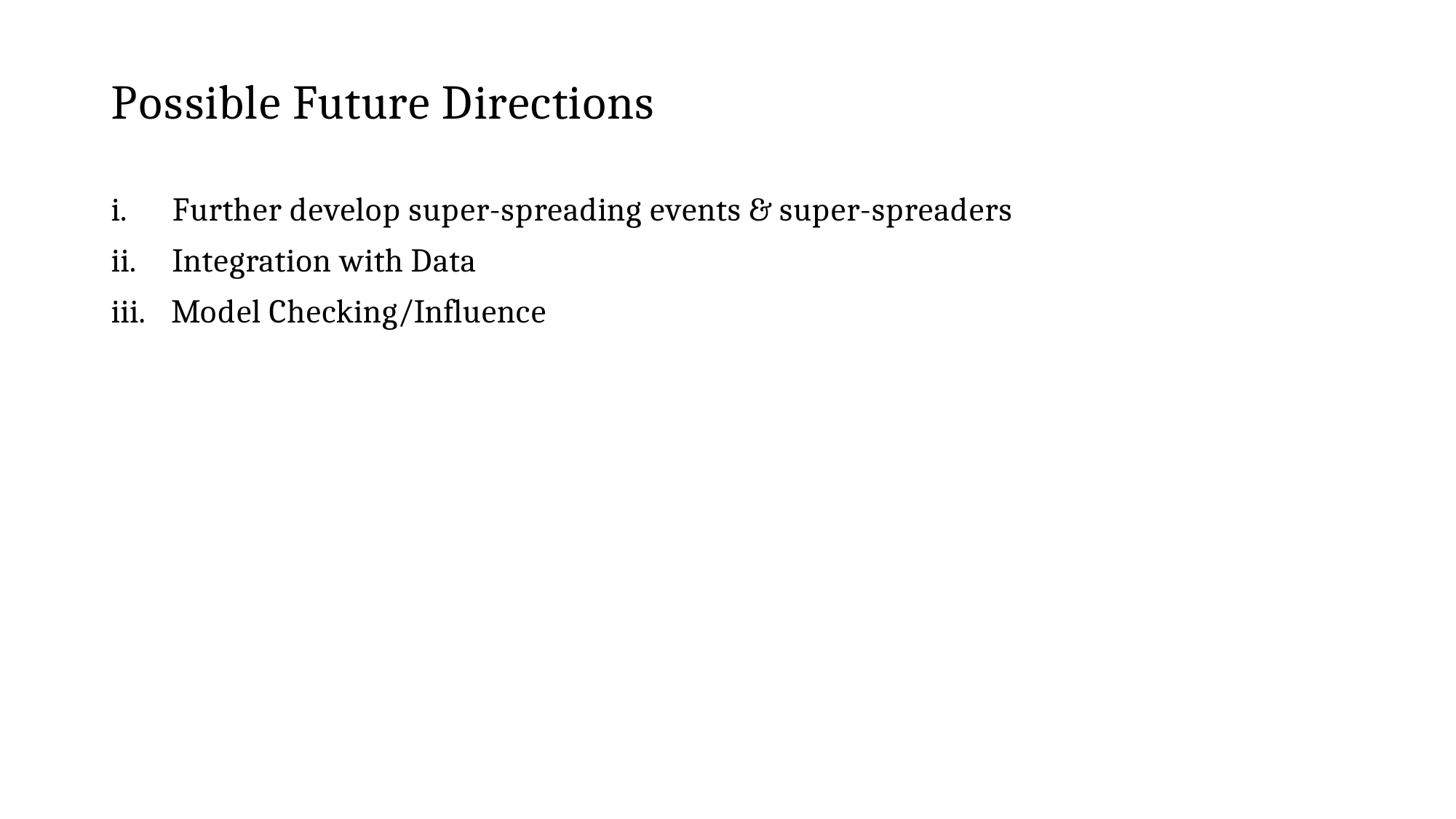

# Possible Future Directions
Further develop super-spreading events & super-spreaders
Integration with Data
Model Checking/Influence